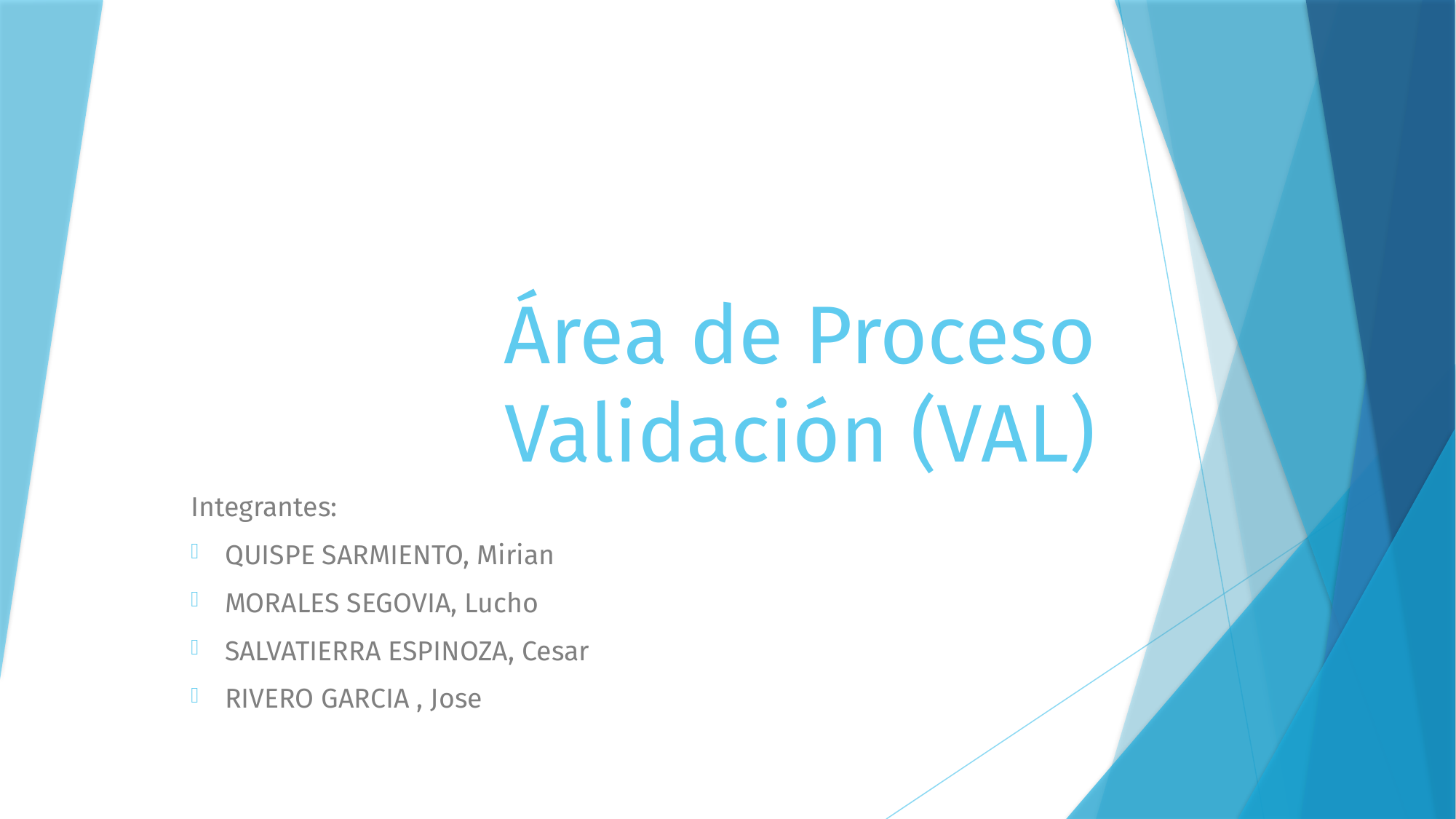

# Área de Proceso Validación (VAL)
Integrantes:
QUISPE SARMIENTO, Mirian
MORALES SEGOVIA, Lucho
SALVATIERRA ESPINOZA, Cesar
RIVERO GARCIA , Jose